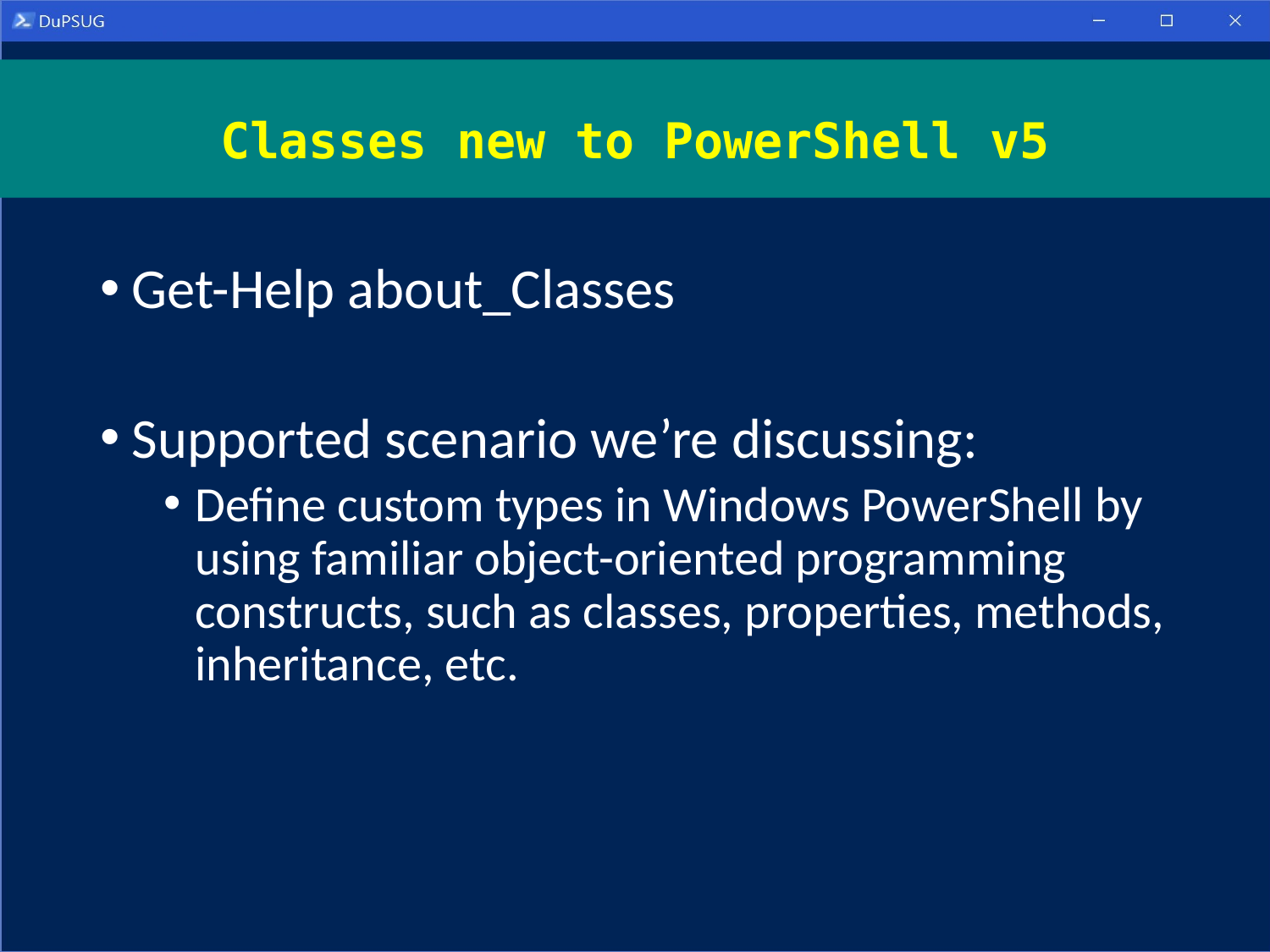

# Classes new to PowerShell v5

Get-Help about_Classes

Supported scenario we’re discussing:
Define custom types in Windows PowerShell by using familiar object-oriented programming constructs, such as classes, properties, methods, inheritance, etc.